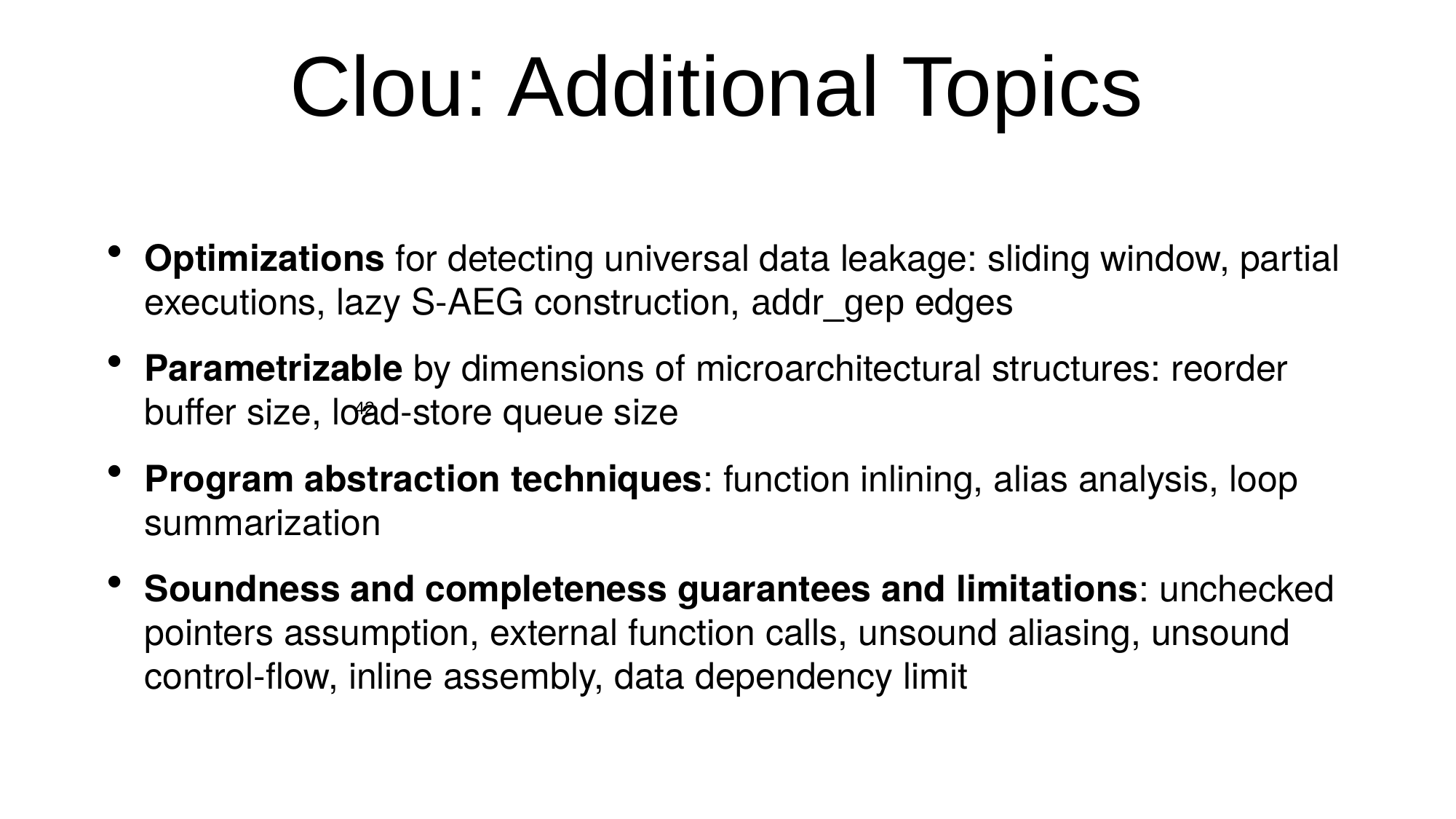

# Clou: Additional Topics
Optimizations for detecting universal data leakage: sliding window, partial executions, lazy S-AEG construction, addr_gep edges
Parametrizable by dimensions of microarchitectural structures: reorder buffer size, load-store queue size
Program abstraction techniques: function inlining, alias analysis, loop summarization
Soundness and completeness guarantees and limitations: unchecked pointers assumption, external function calls, unsound aliasing, unsound control-flow, inline assembly, data dependency limit
42